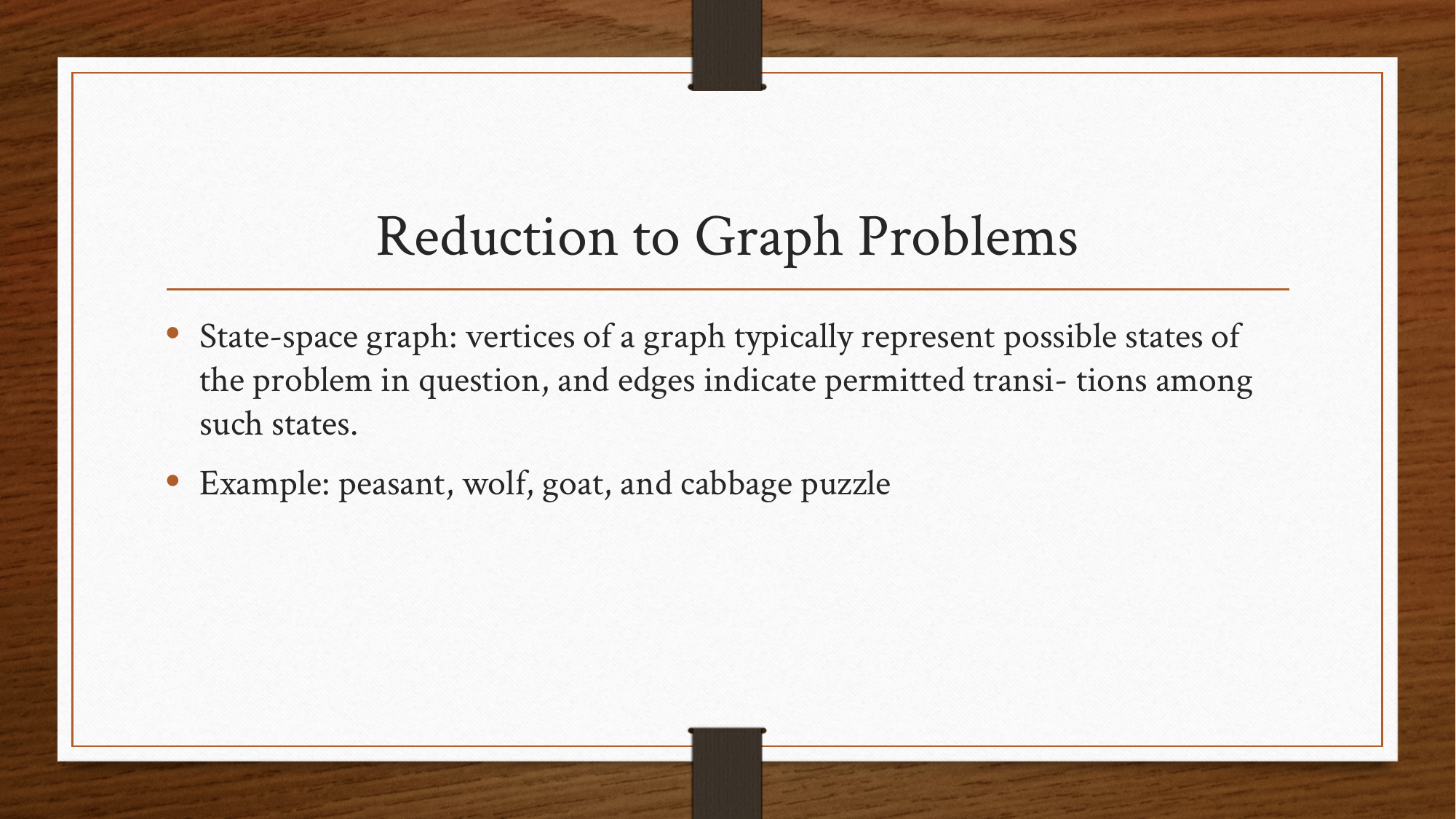

# Reduction to Graph Problems
State-space graph: vertices of a graph typically represent possible states of the problem in question, and edges indicate permitted transi- tions among such states.
Example: peasant, wolf, goat, and cabbage puzzle